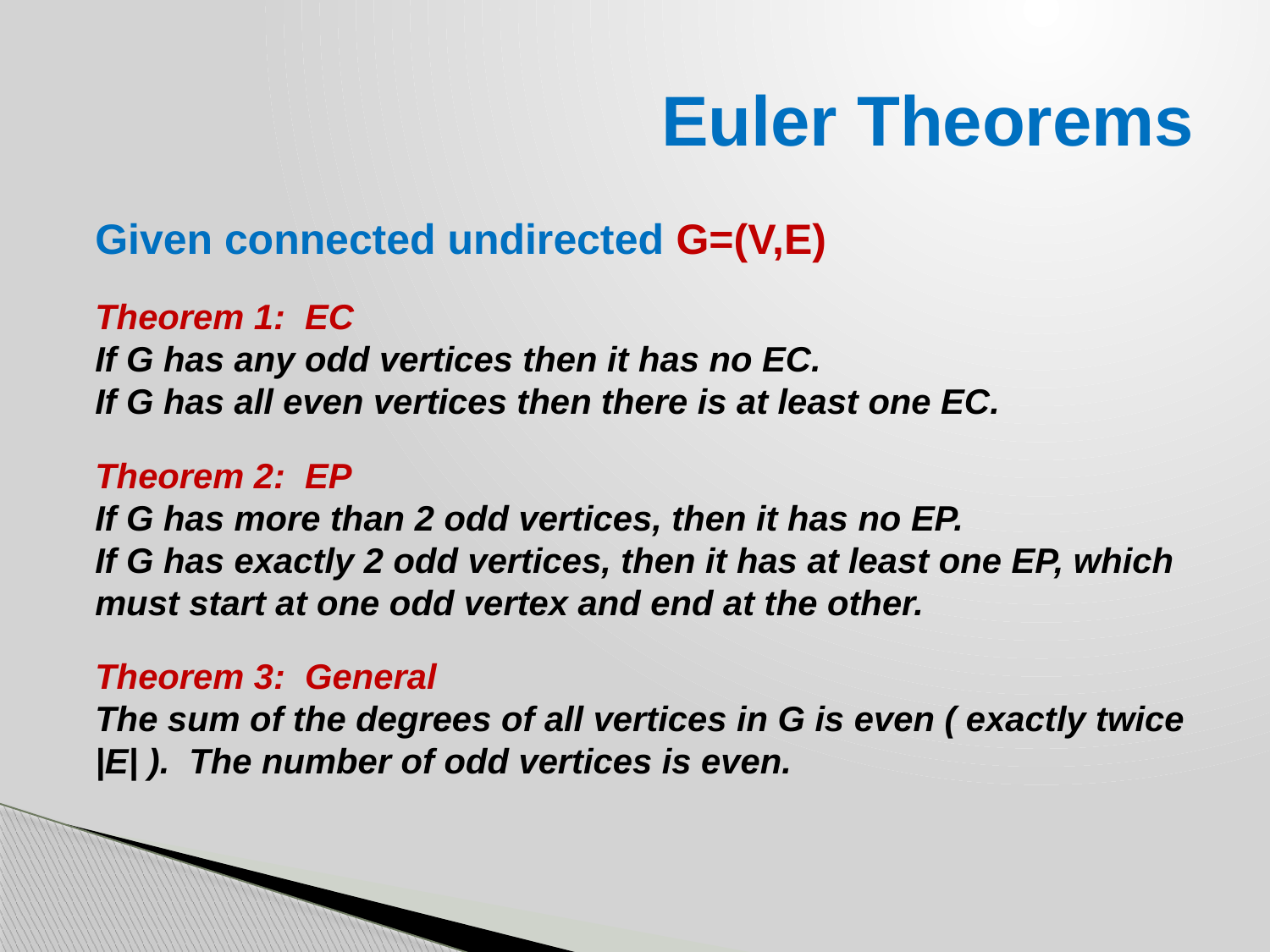

# Euler Theorems
Given connected undirected G=(V,E)
Theorem 1:  EC
If G has any odd vertices then it has no EC.
If G has all even vertices then there is at least one EC.
Theorem 2:  EP
If G has more than 2 odd vertices, then it has no EP.
If G has exactly 2 odd vertices, then it has at least one EP, which must start at one odd vertex and end at the other.
Theorem 3:  General
The sum of the degrees of all vertices in G is even ( exactly twice |E| ).  The number of odd vertices is even.